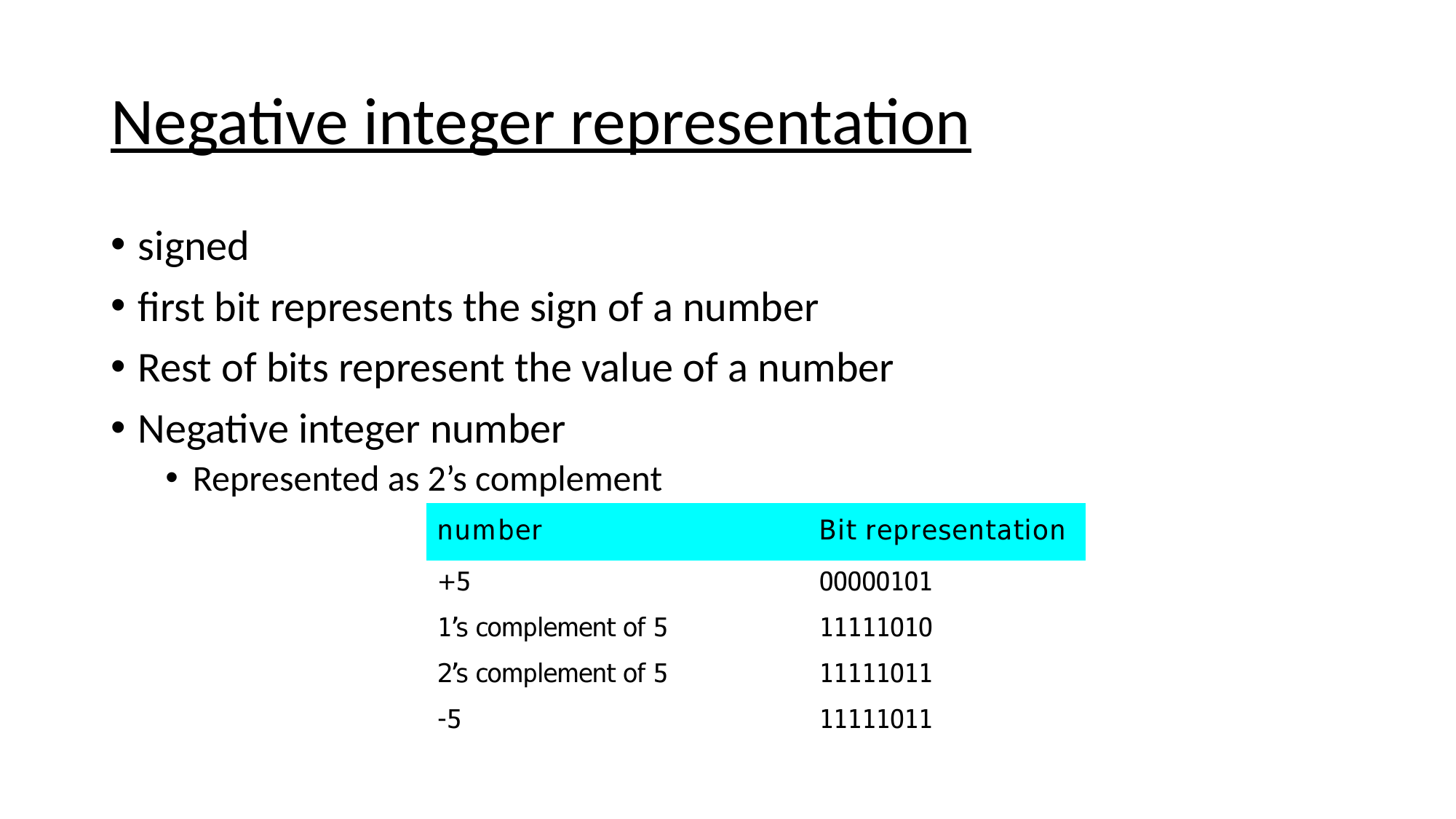

# Negative integer representation
signed
first bit represents the sign of a number
Rest of bits represent the value of a number
Negative integer number
Represented as 2’s complement
| number | Bit representation |
| --- | --- |
| +5 | 00000101 |
| 1’s complement of 5 | 11111010 |
| 2’s complement of 5 | 11111011 |
| -5 | 11111011 |